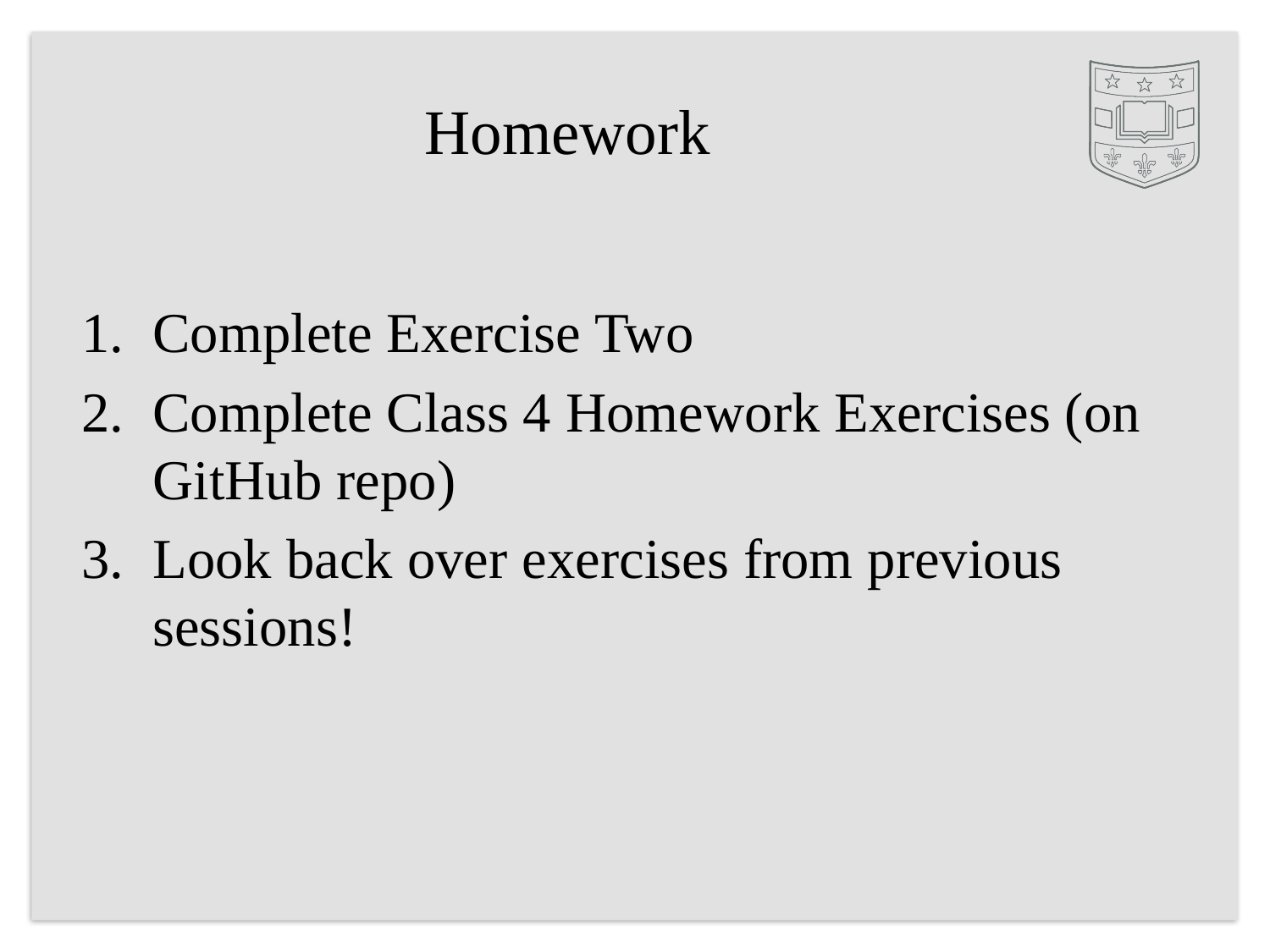

# Homework
Complete Exercise Two
Complete Class 4 Homework Exercises (on GitHub repo)
Look back over exercises from previous sessions!